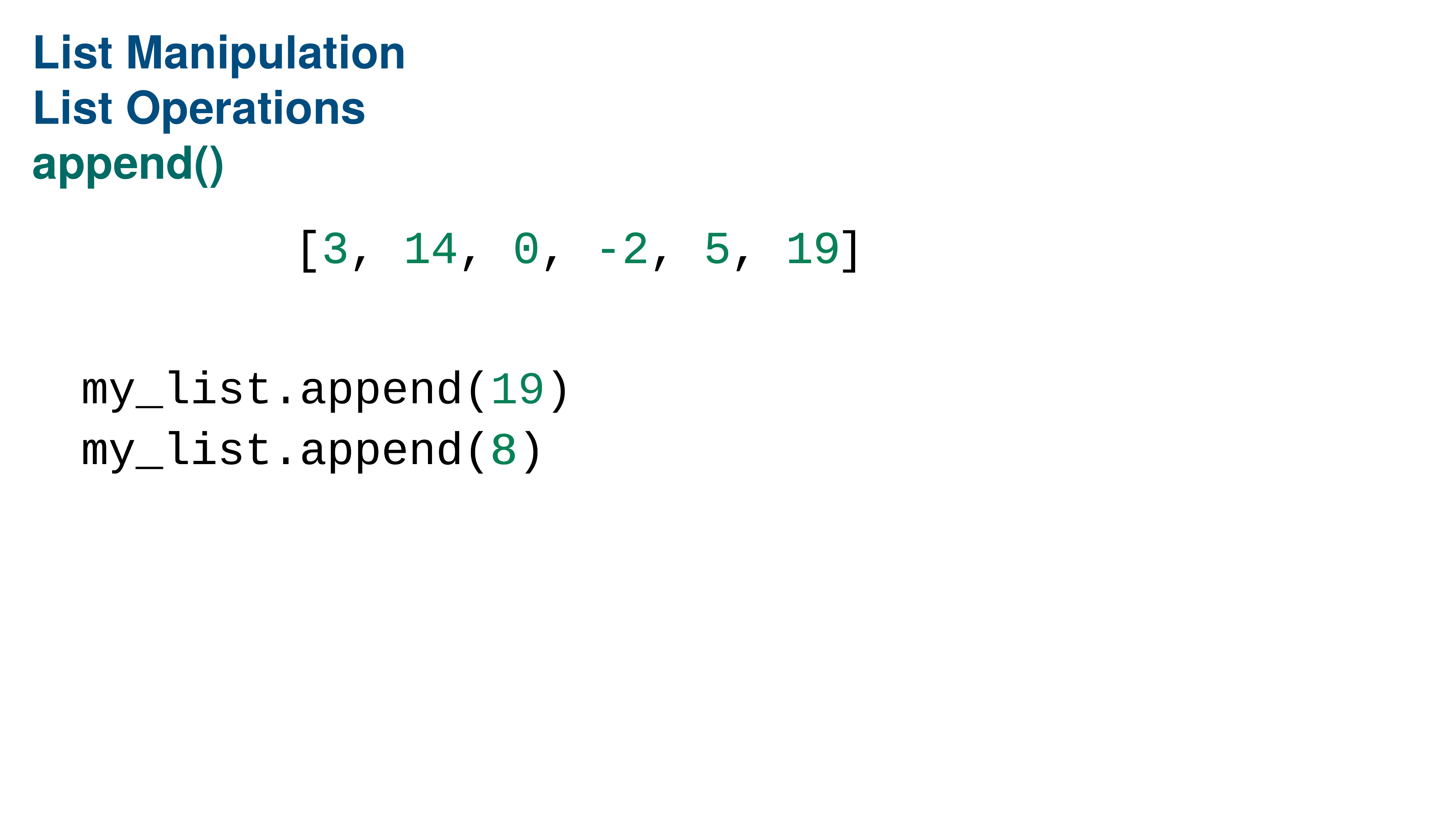

List Manipulation
List Operations
append()
[3, 14, 0, -2, 5, 19
,
19
[3, 14, 0, -2, 5
]
my_list.append(19)
8
my_list.append( )
my_list.append(8)